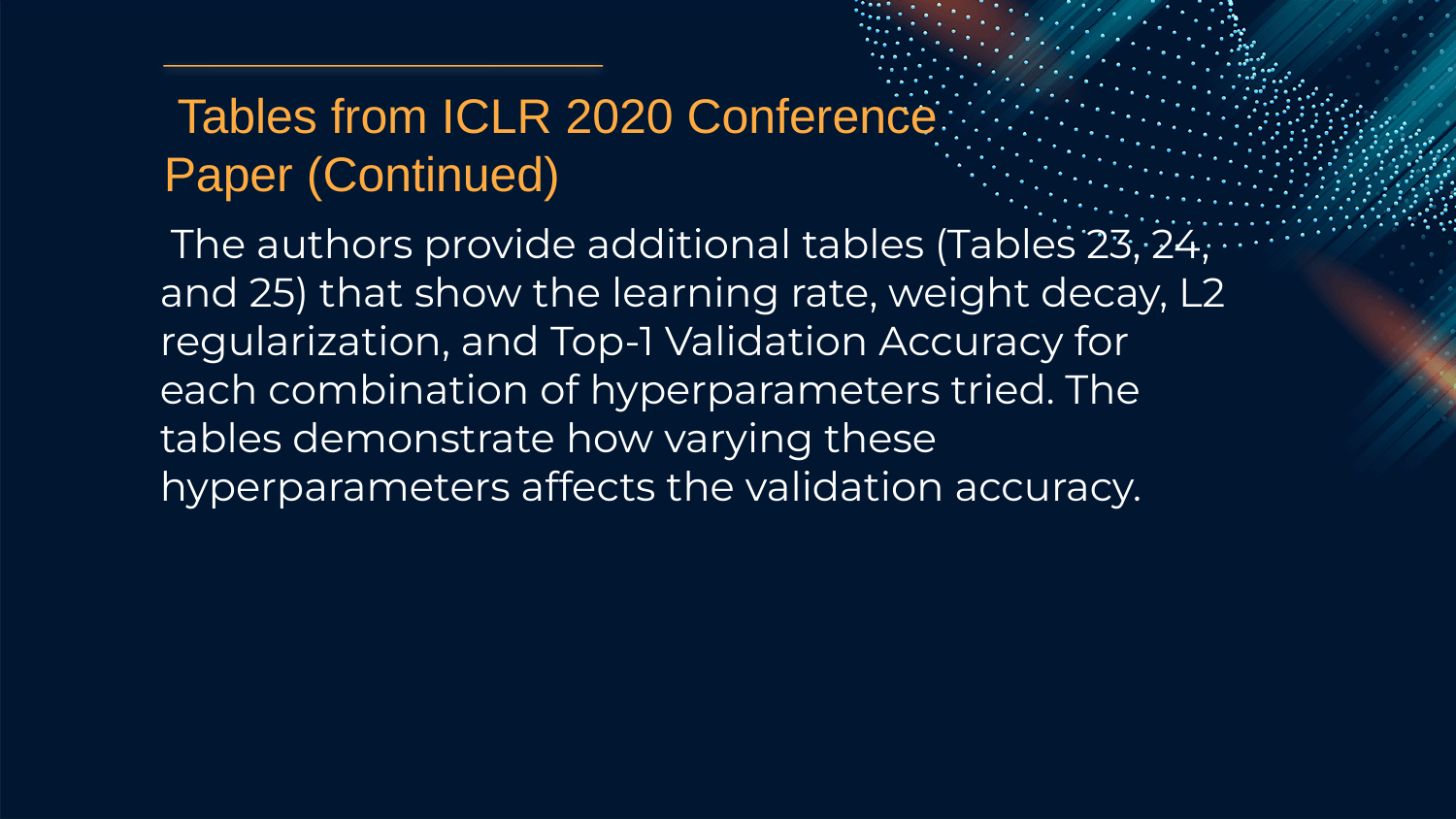

Tables from ICLR 2020 Conference Paper (Continued)
 The authors provide additional tables (Tables 23, 24, and 25) that show the learning rate, weight decay, L2 regularization, and Top-1 Validation Accuracy for each combination of hyperparameters tried. The tables demonstrate how varying these hyperparameters affects the validation accuracy.